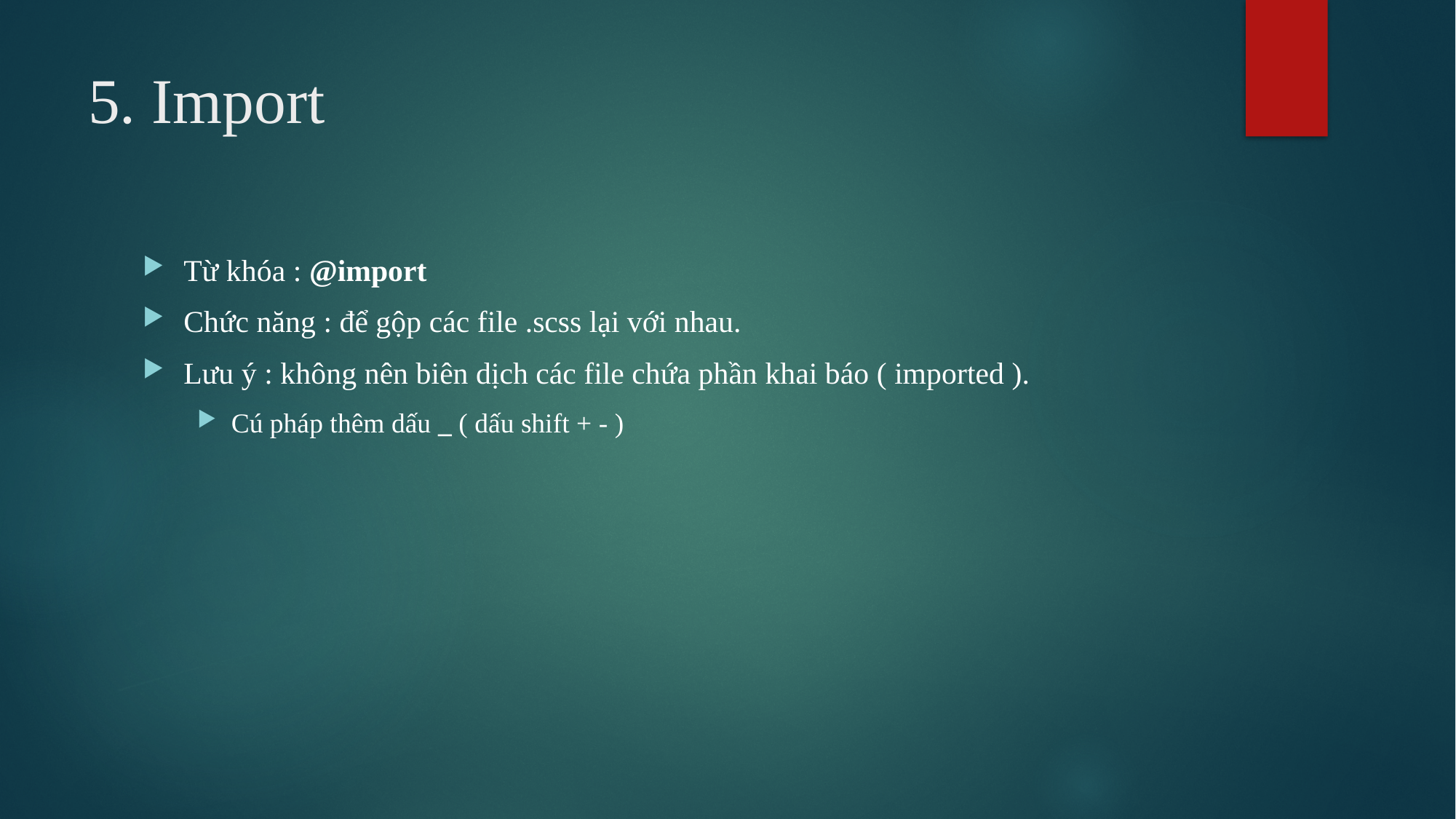

# 5. Import
Từ khóa : @import
Chức năng : để gộp các file .scss lại với nhau.
Lưu ý : không nên biên dịch các file chứa phần khai báo ( imported ).
Cú pháp thêm dấu _ ( dấu shift + - )